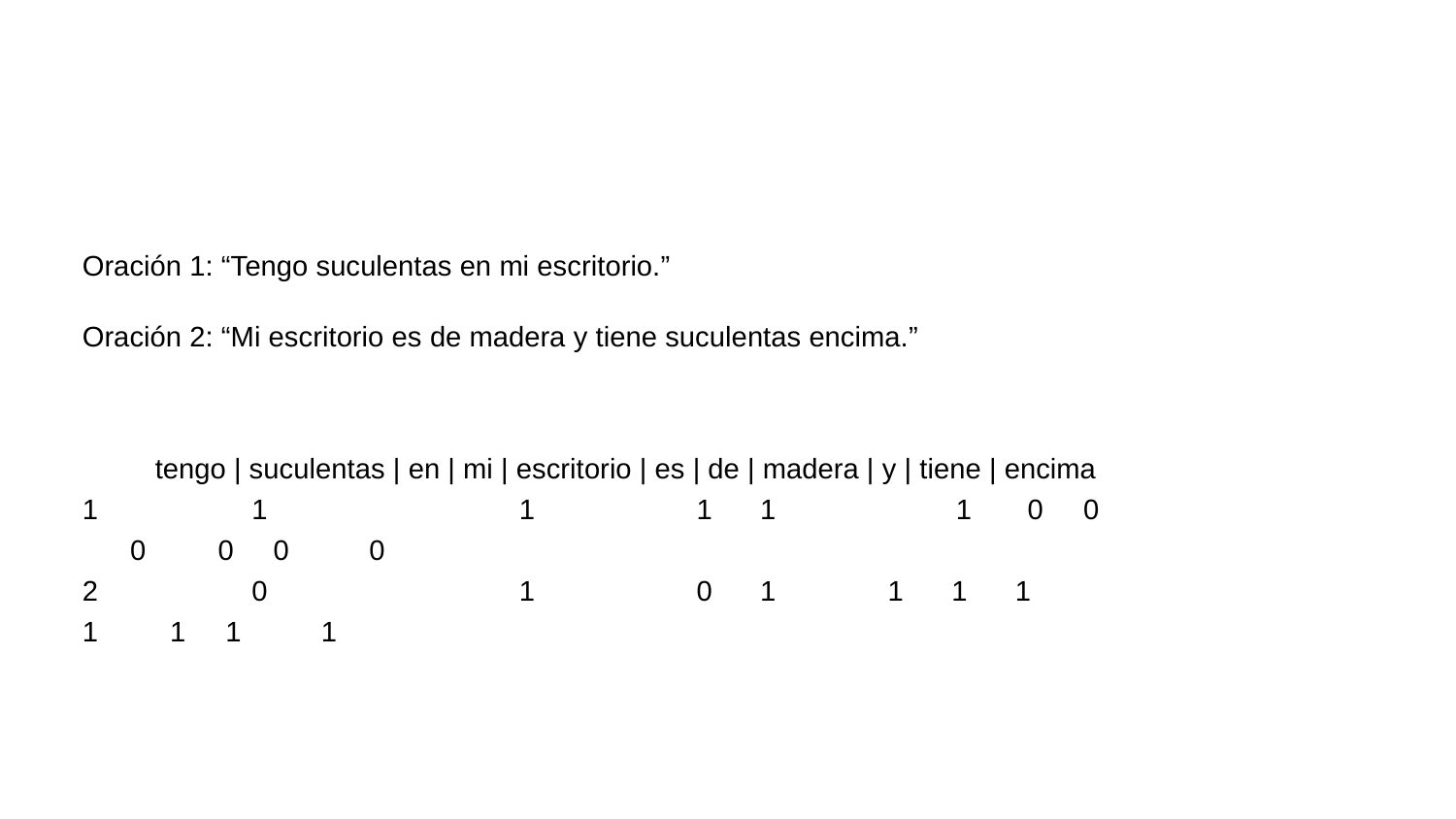

Oración 1: “Tengo suculentas en mi escritorio.”

Oración 2: “Mi escritorio es de madera y tiene suculentas encima.”
tengo | suculentas | en | mi | escritorio | es | de | madera | y | tiene | encima
1	   1 		1	    1      1		1       0     0        0         0     0          0
2	   0		1	    0      1              1      1      1        1         1     1          1